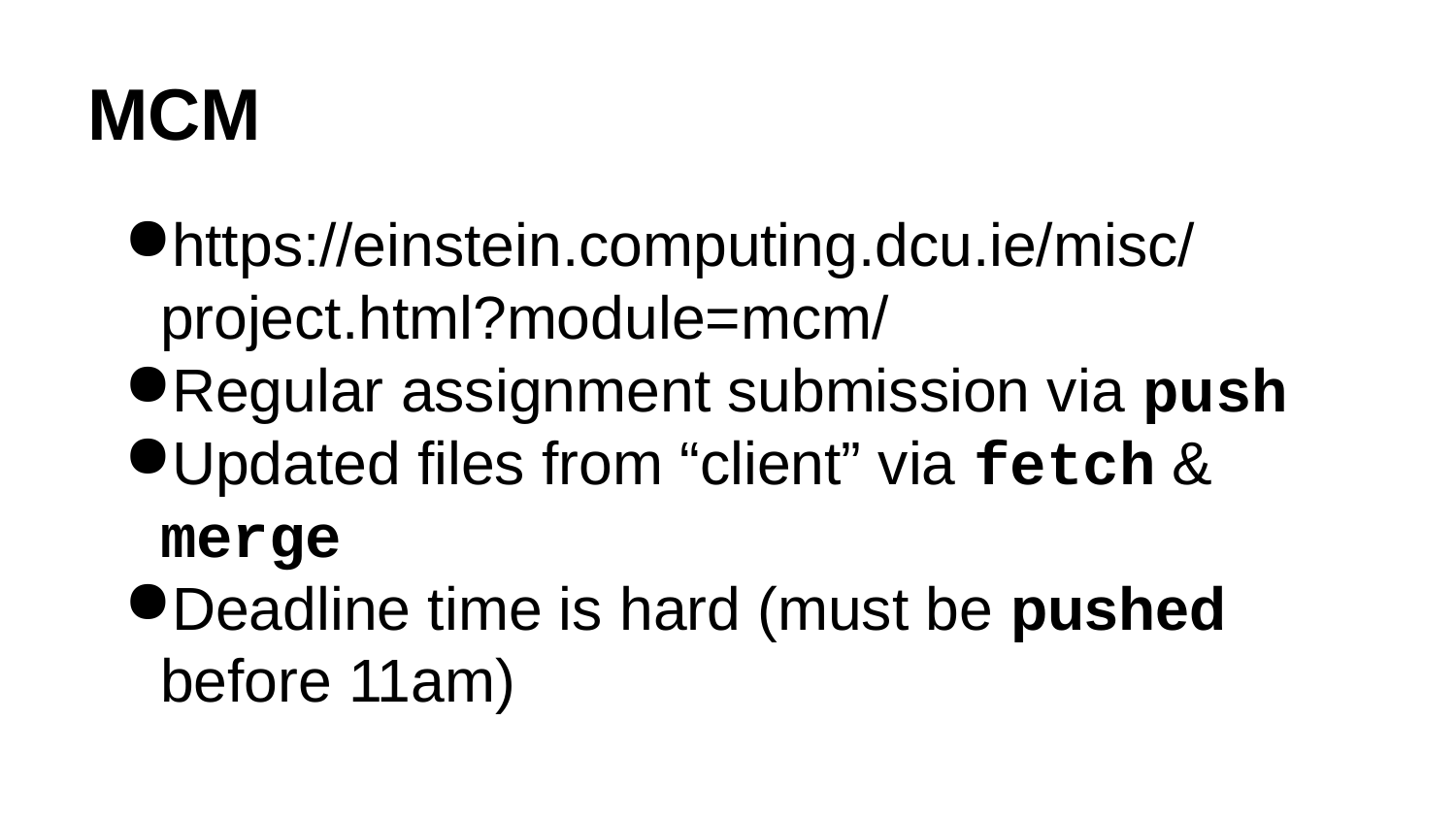

# MCM
https://einstein.computing.dcu.ie/misc/project.html?module=mcm/
Regular assignment submission via push
Updated files from “client” via fetch & merge
Deadline time is hard (must be pushed before 11am)